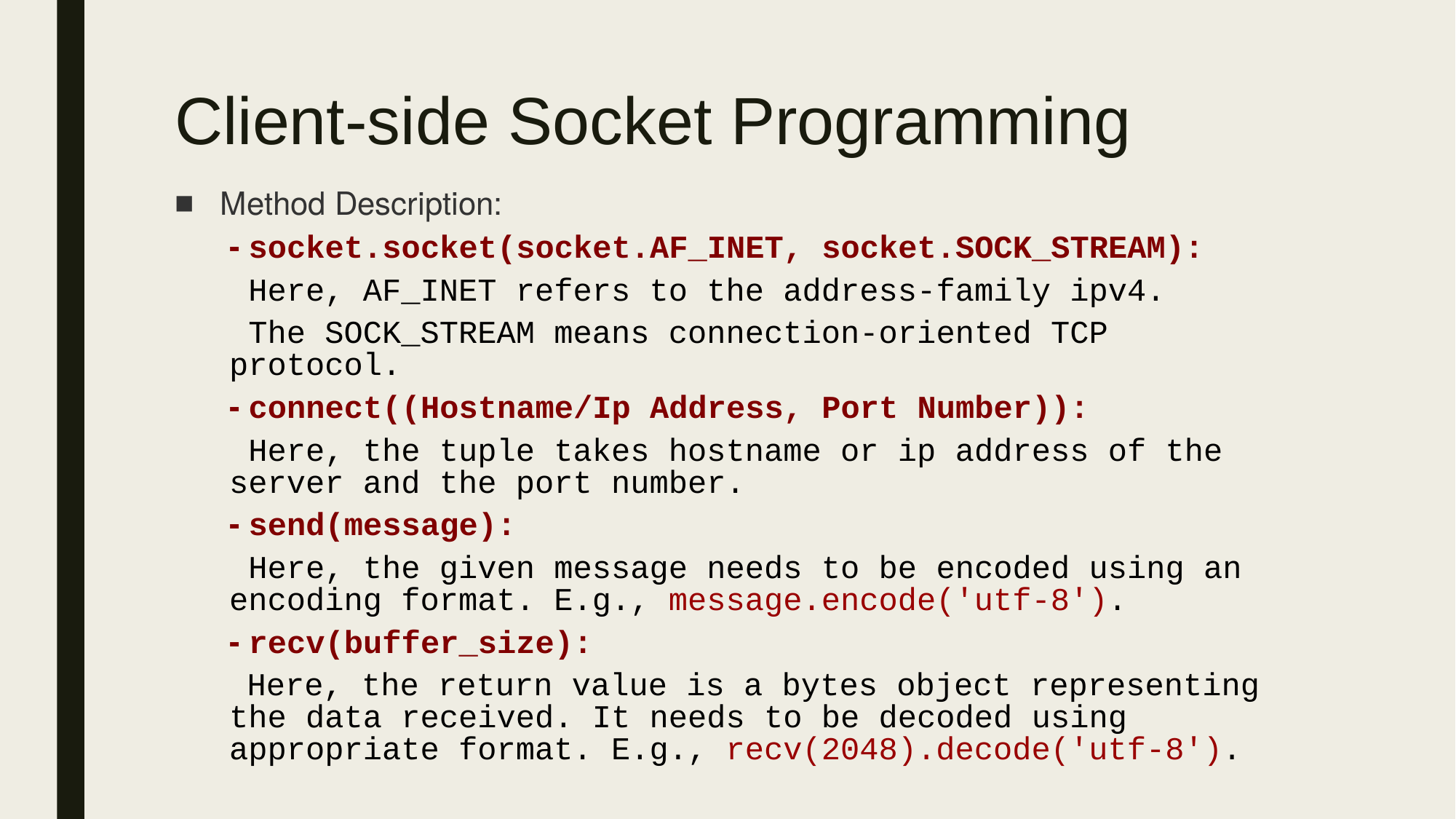

# Client-side Socket Programming
Method Description:
- socket.socket(socket.AF_INET, socket.SOCK_STREAM):
 Here, AF_INET refers to the address-family ipv4.
 The SOCK_STREAM means connection-oriented TCP   protocol.
- connect((Hostname/Ip Address, Port Number)):
 Here, the tuple takes hostname or ip address of the server and the port number.
- send(message):
 Here, the given message needs to be encoded using an encoding format. E.g., message.encode('utf-8').
- recv(buffer_size):
  Here, the return value is a bytes object representing the data received. It needs to be decoded using appropriate format. E.g., recv(2048).decode('utf-8').